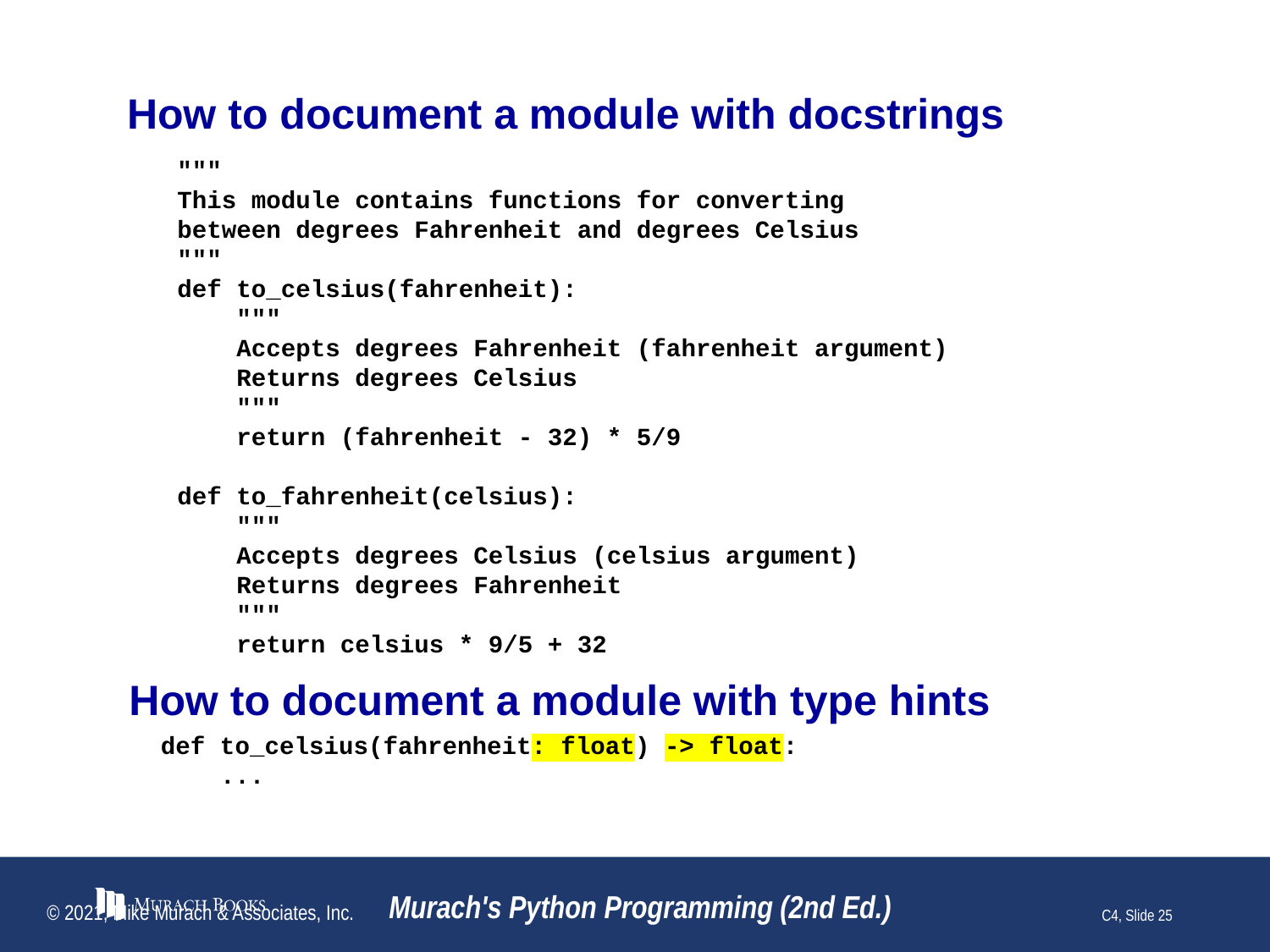

# How to document a module with docstrings
"""
This module contains functions for converting
between degrees Fahrenheit and degrees Celsius
"""
def to_celsius(fahrenheit):
    """
    Accepts degrees Fahrenheit (fahrenheit argument)
    Returns degrees Celsius
    """
    return (fahrenheit - 32) * 5/9

def to_fahrenheit(celsius):
    """
    Accepts degrees Celsius (celsius argument)
    Returns degrees Fahrenheit
    """
    return celsius * 9/5 + 32
How to document a module with type hints
def to_celsius(fahrenheit: float) -> float:
    ...

© 2021, Mike Murach & Associates, Inc.
Murach's Python Programming (2nd Ed.)

C4, Slide 25